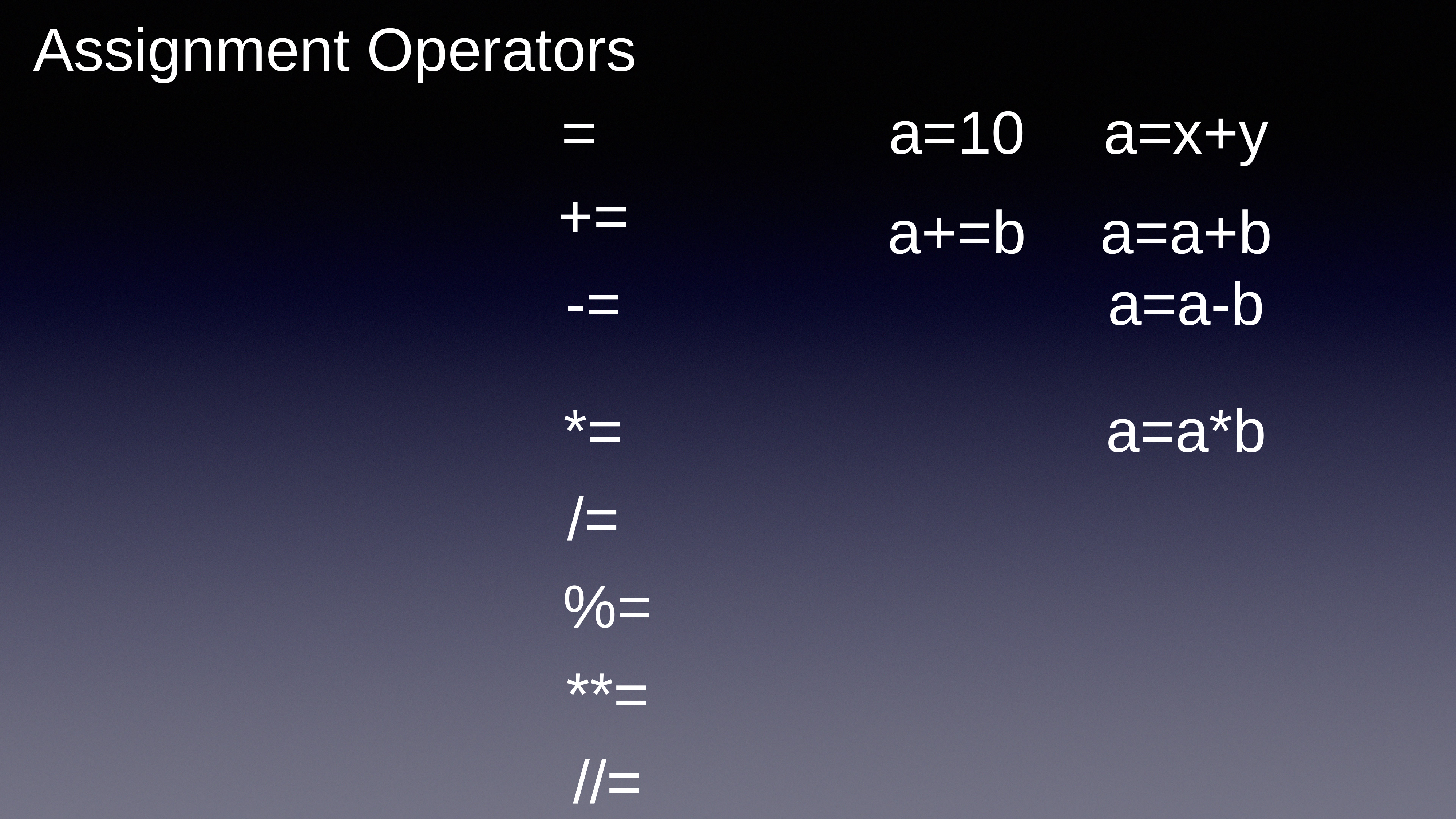

Assignment Operators
=
a=10
a=x+y
+=
a+=b
a=a+b
-=
a=a-b
*=
a=a*b
/=
%=
**=
//=